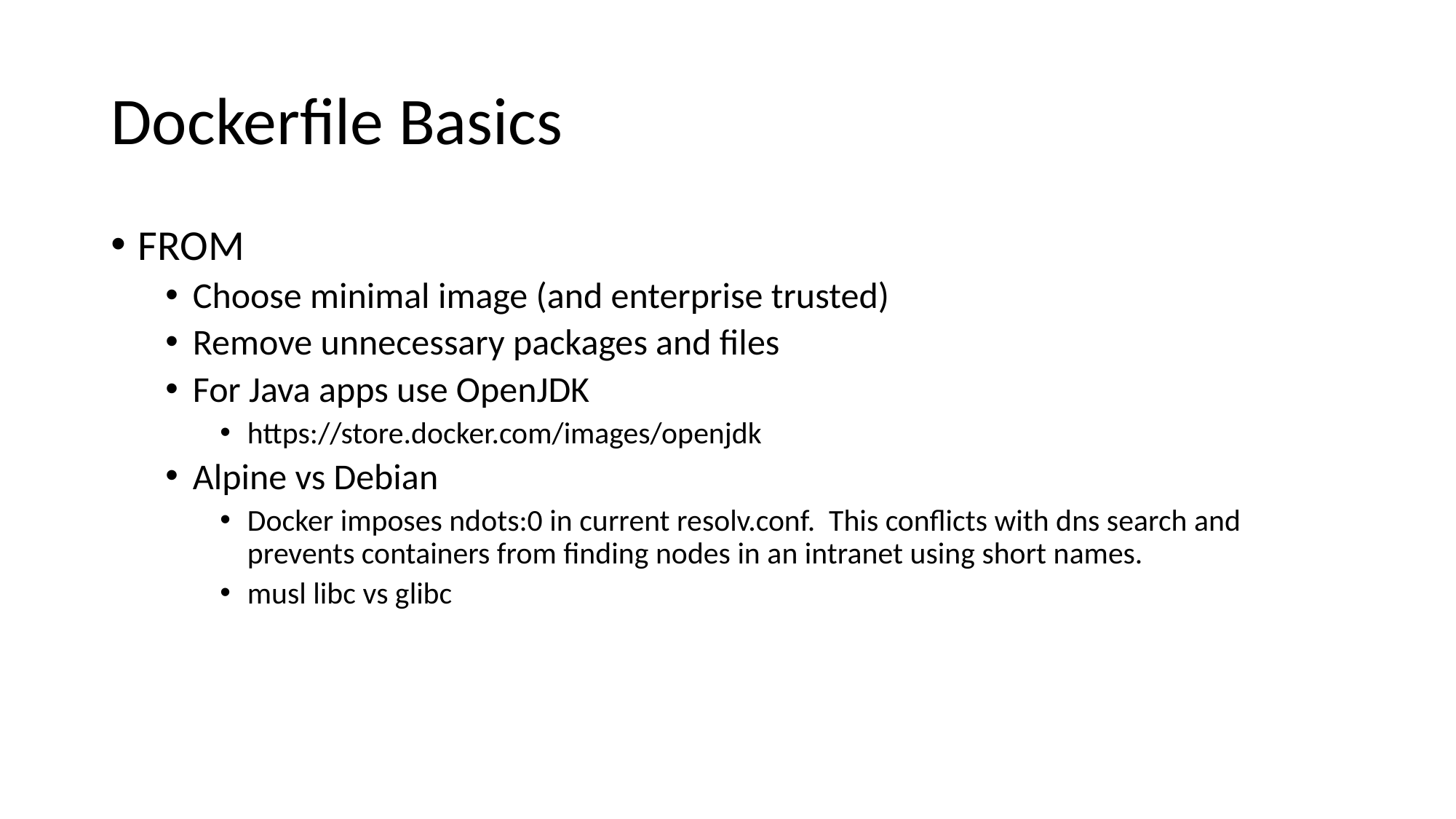

# Dockerfile Basics
FROM
Choose minimal image (and enterprise trusted)
Remove unnecessary packages and files
For Java apps use OpenJDK
https://store.docker.com/images/openjdk
Alpine vs Debian
Docker imposes ndots:0 in current resolv.conf.  This conflicts with dns search and prevents containers from finding nodes in an intranet using short names.
musl libc vs glibc